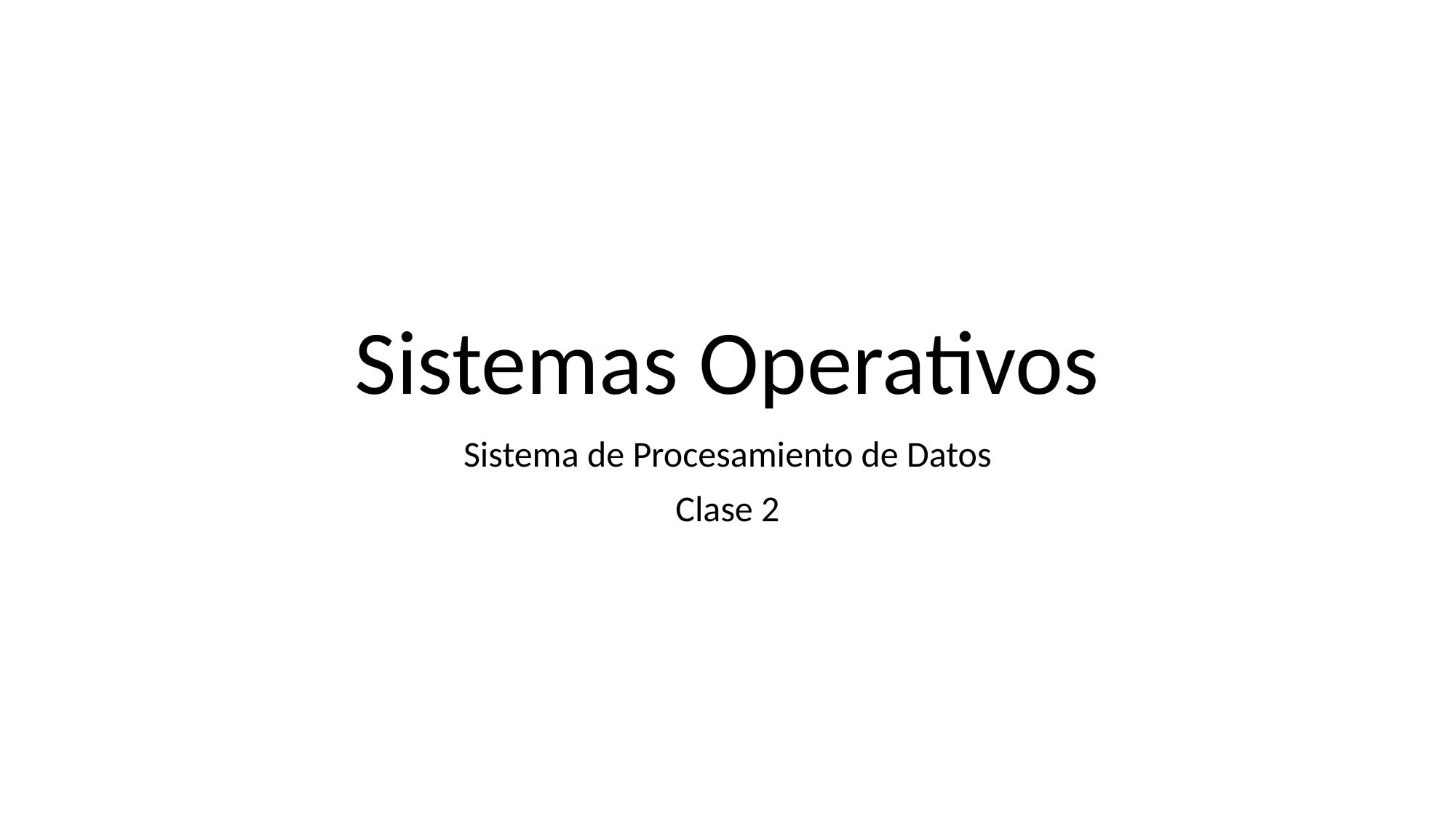

# Sistemas Operativos
Sistema de Procesamiento de Datos
Clase 2